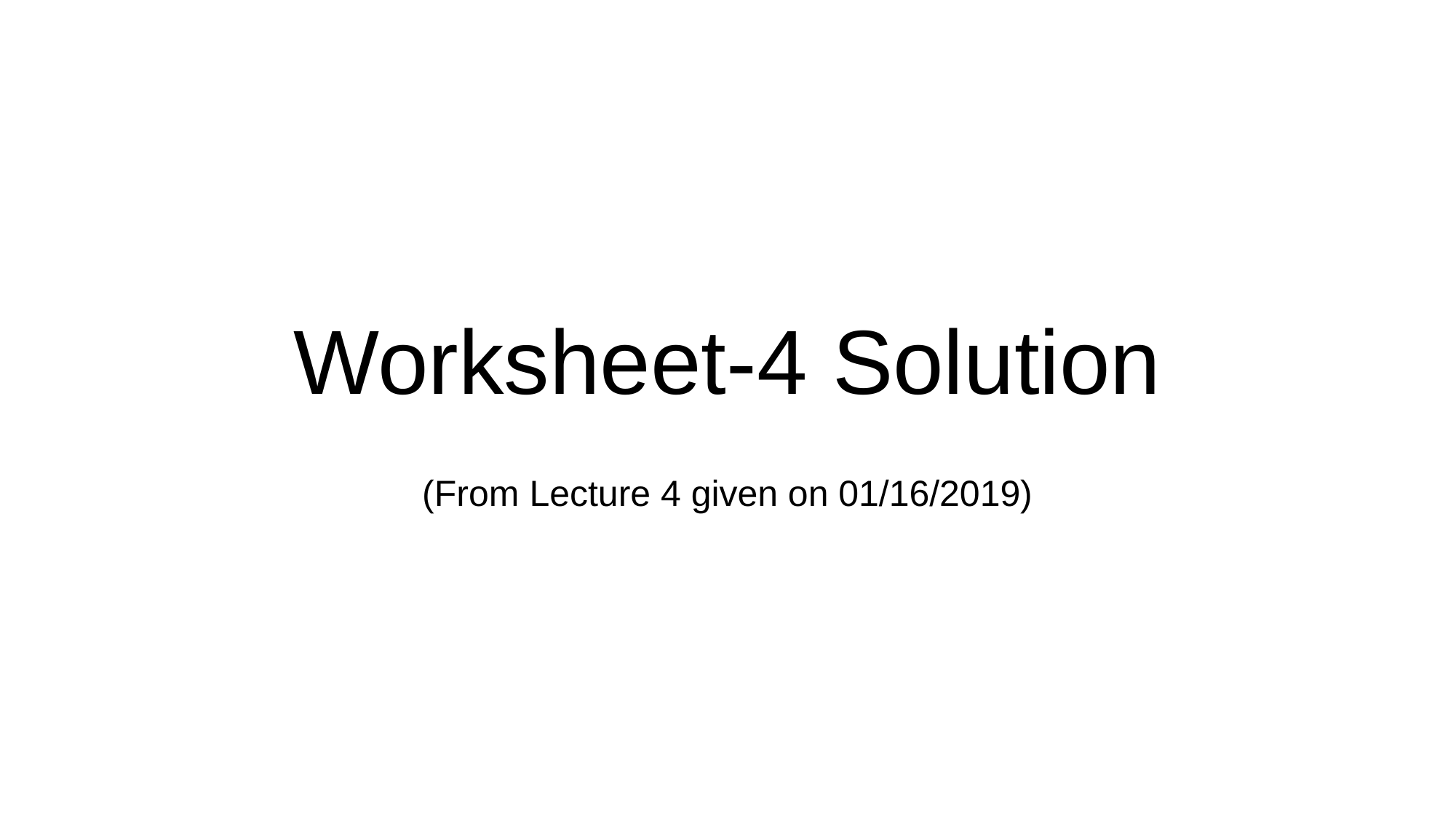

# Worksheet-4 Solution
(From Lecture 4 given on 01/16/2019)